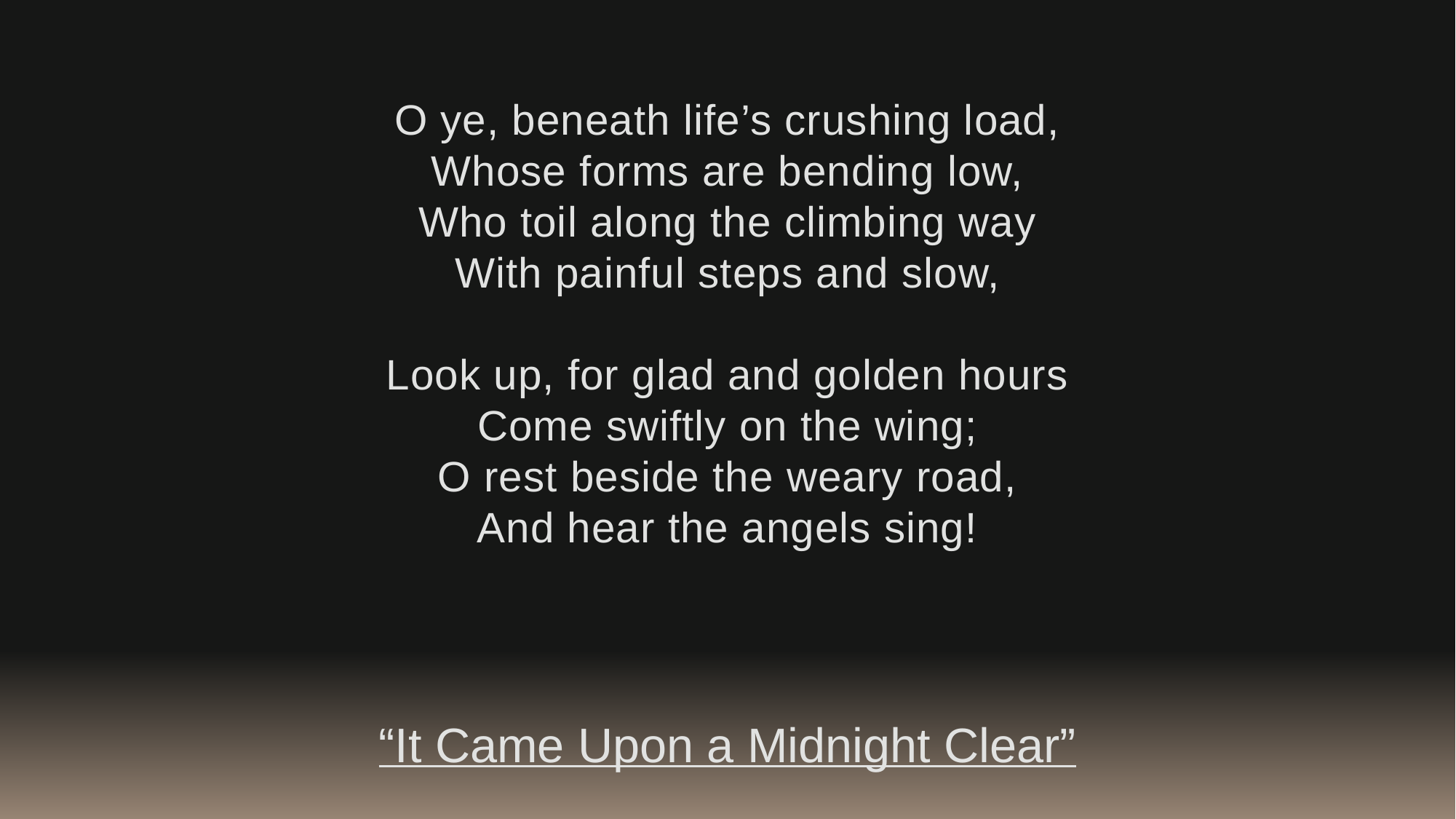

O ye, beneath life’s crushing load,
Whose forms are bending low,
Who toil along the climbing way
With painful steps and slow,

Look up, for glad and golden hours
Come swiftly on the wing;
O rest beside the weary road,
And hear the angels sing!

“It Came Upon a Midnight Clear”